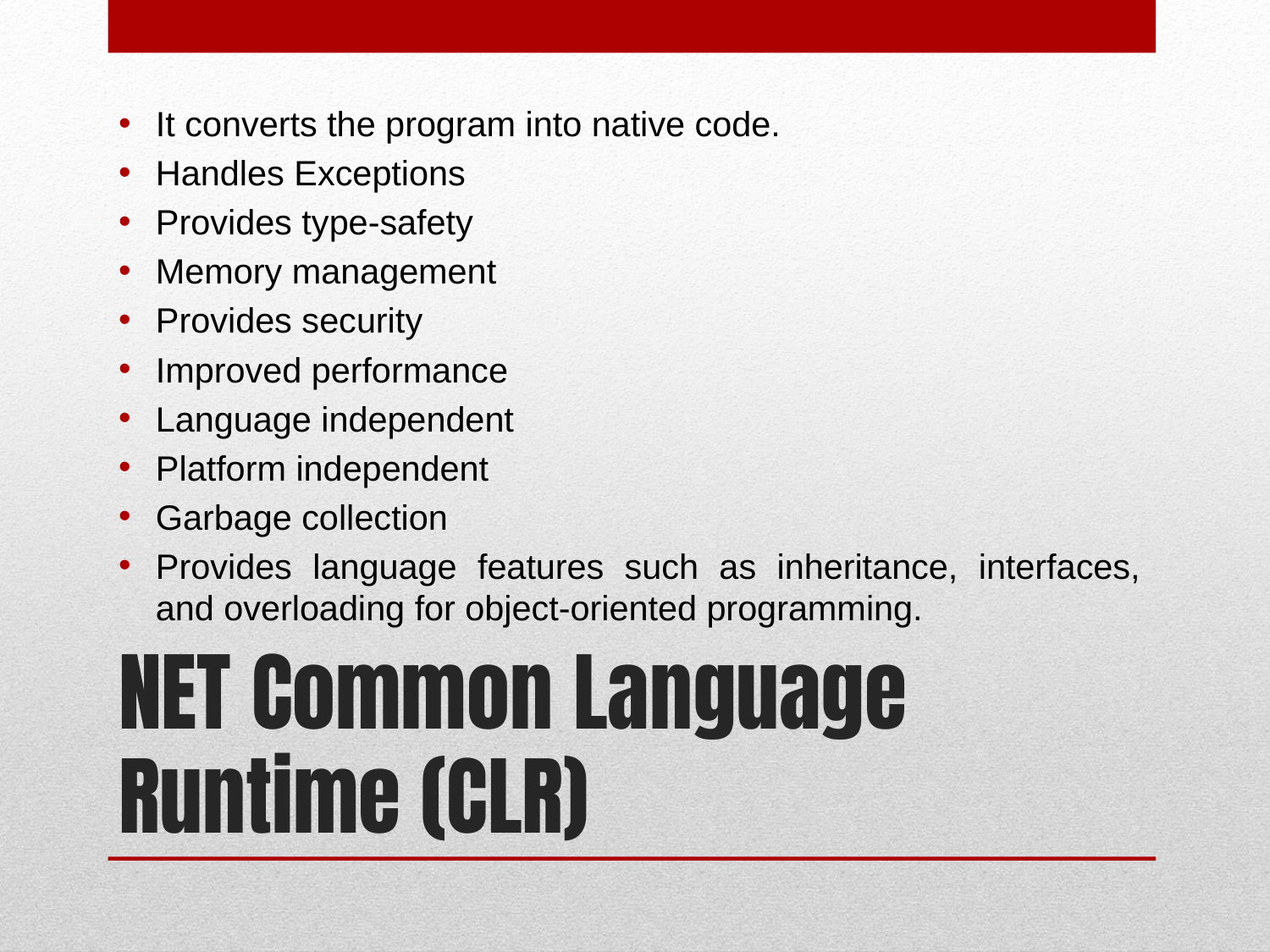

It converts the program into native code.
Handles Exceptions
Provides type-safety
Memory management
Provides security
Improved performance
Language independent
Platform independent
Garbage collection
Provides language features such as inheritance, interfaces, and overloading for object-oriented programming.
# NET Common Language Runtime (CLR)